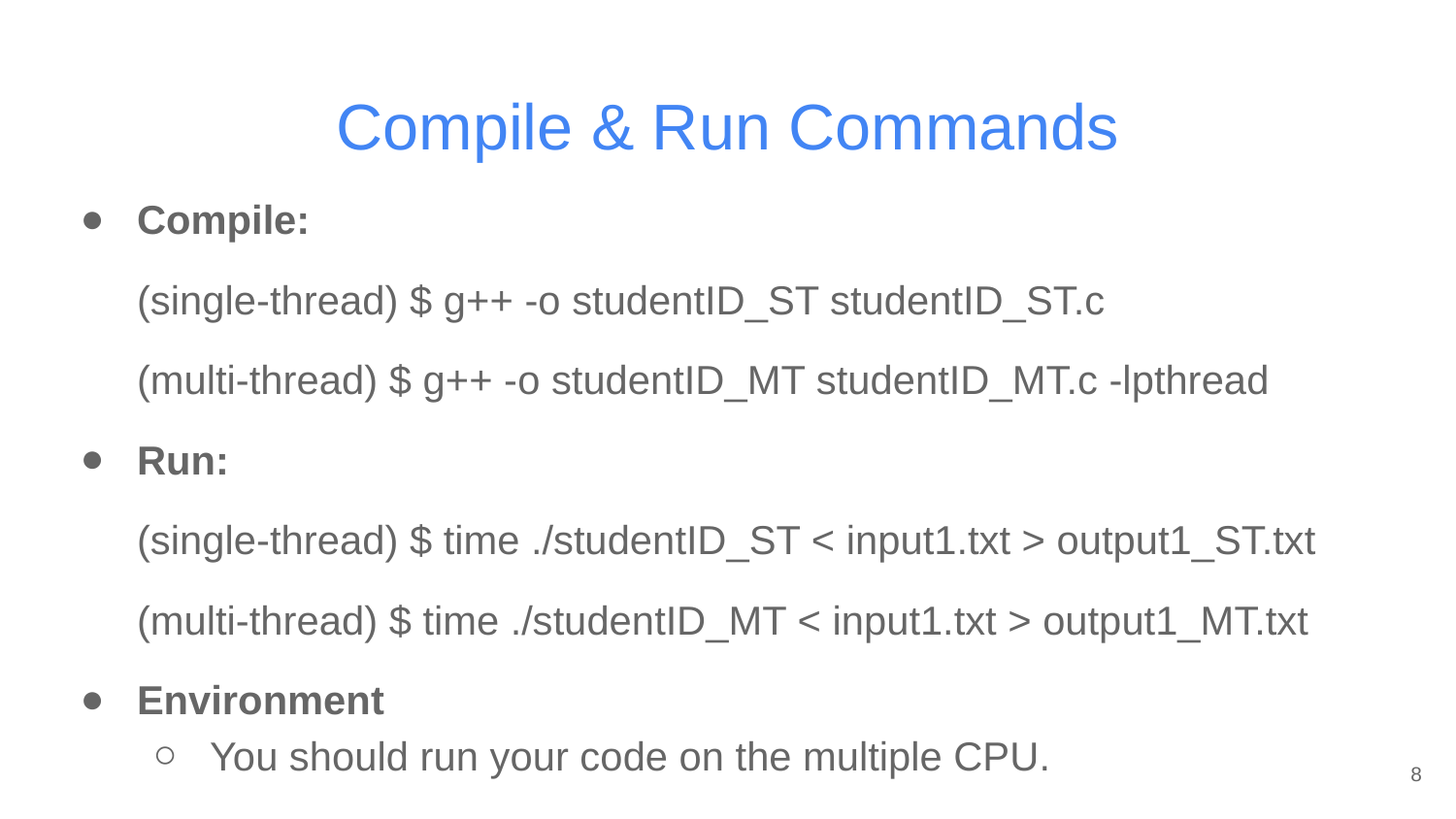

# Compile & Run Commands
Compile:
(single-thread) $ g++ -o studentID_ST studentID_ST.c
(multi-thread) $ g++ -o studentID_MT studentID_MT.c -lpthread
Run:
(single-thread) $ time ./studentID_ST < input1.txt > output1_ST.txt
(multi-thread) $ time ./studentID_MT < input1.txt > output1_MT.txt
Environment
You should run your code on the multiple CPU.
8